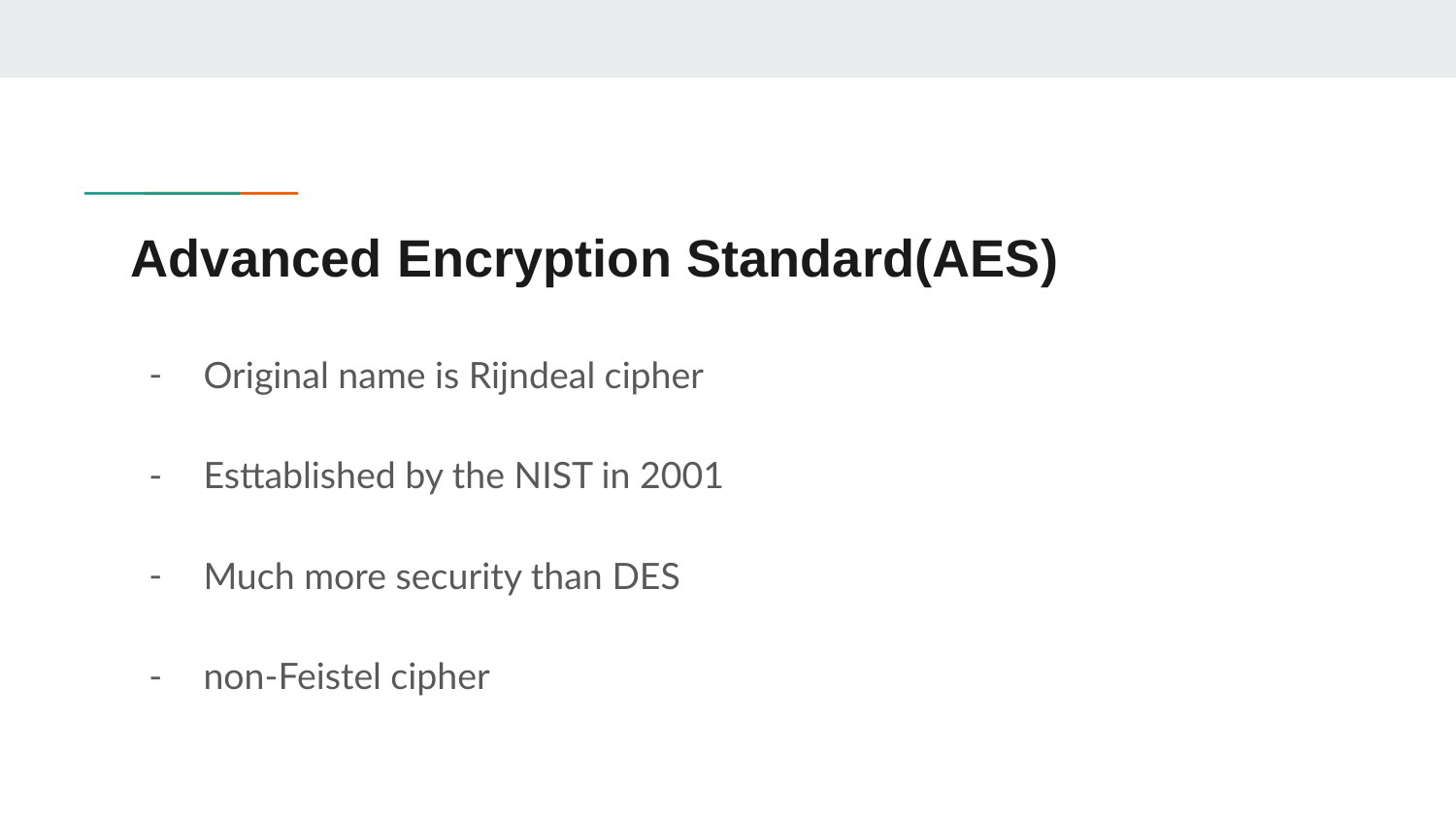

# Advanced Encryption Standard(AES)
Original name is Rijndeal cipher

Esttablished by the NIST in 2001

Much more security than DES

non-Feistel cipher